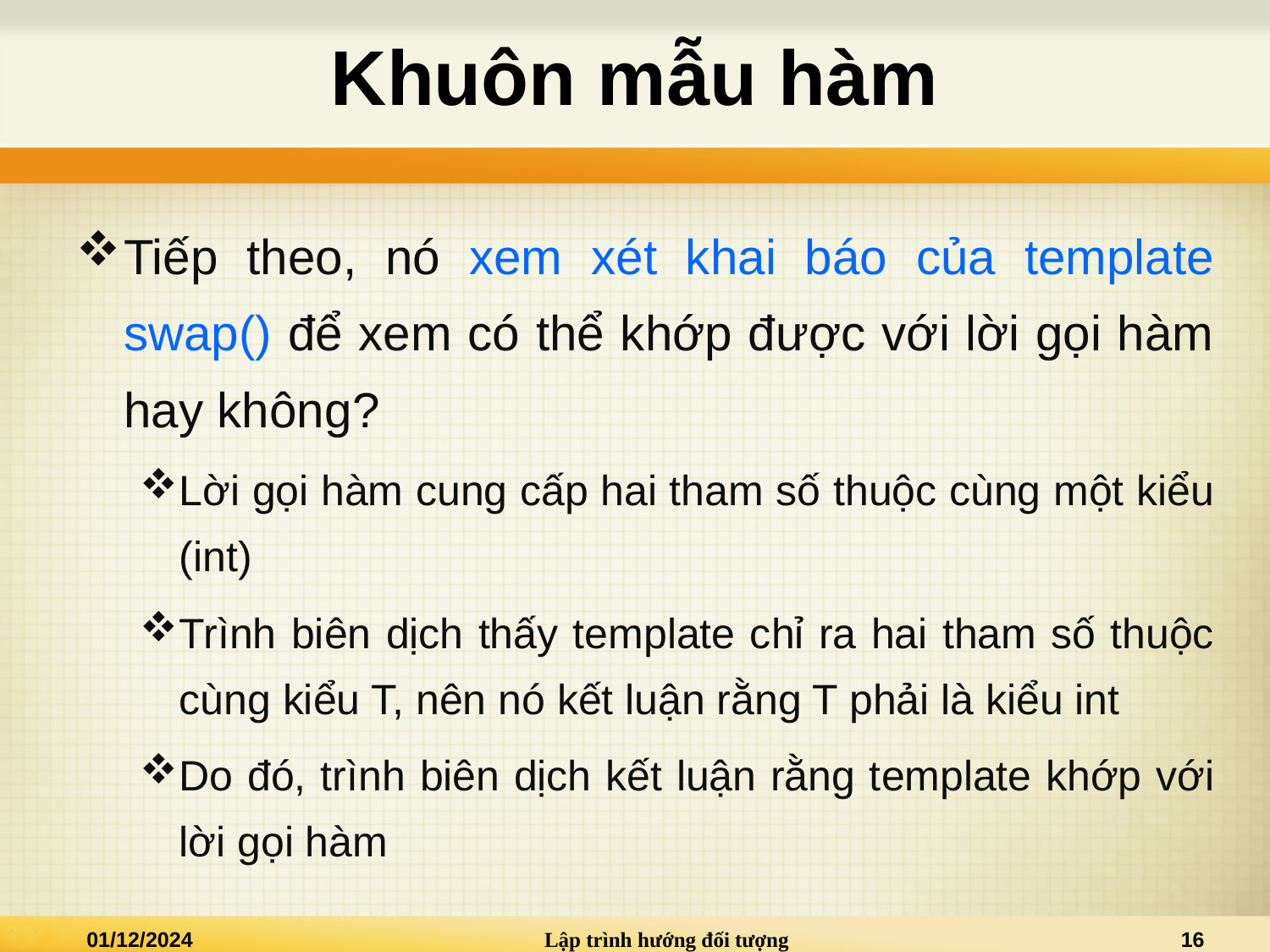

# Khuôn mẫu hàm
Tiếp theo, nó xem xét khai báo của template swap() để xem có thể khớp được với lời gọi hàm hay không?
Lời gọi hàm cung cấp hai tham số thuộc cùng một kiểu (int)
Trình biên dịch thấy template chỉ ra hai tham số thuộc cùng kiểu T, nên nó kết luận rằng T phải là kiểu int
Do đó, trình biên dịch kết luận rằng template khớp với lời gọi hàm
01/12/2024
Lập trình hướng đối tượng
16